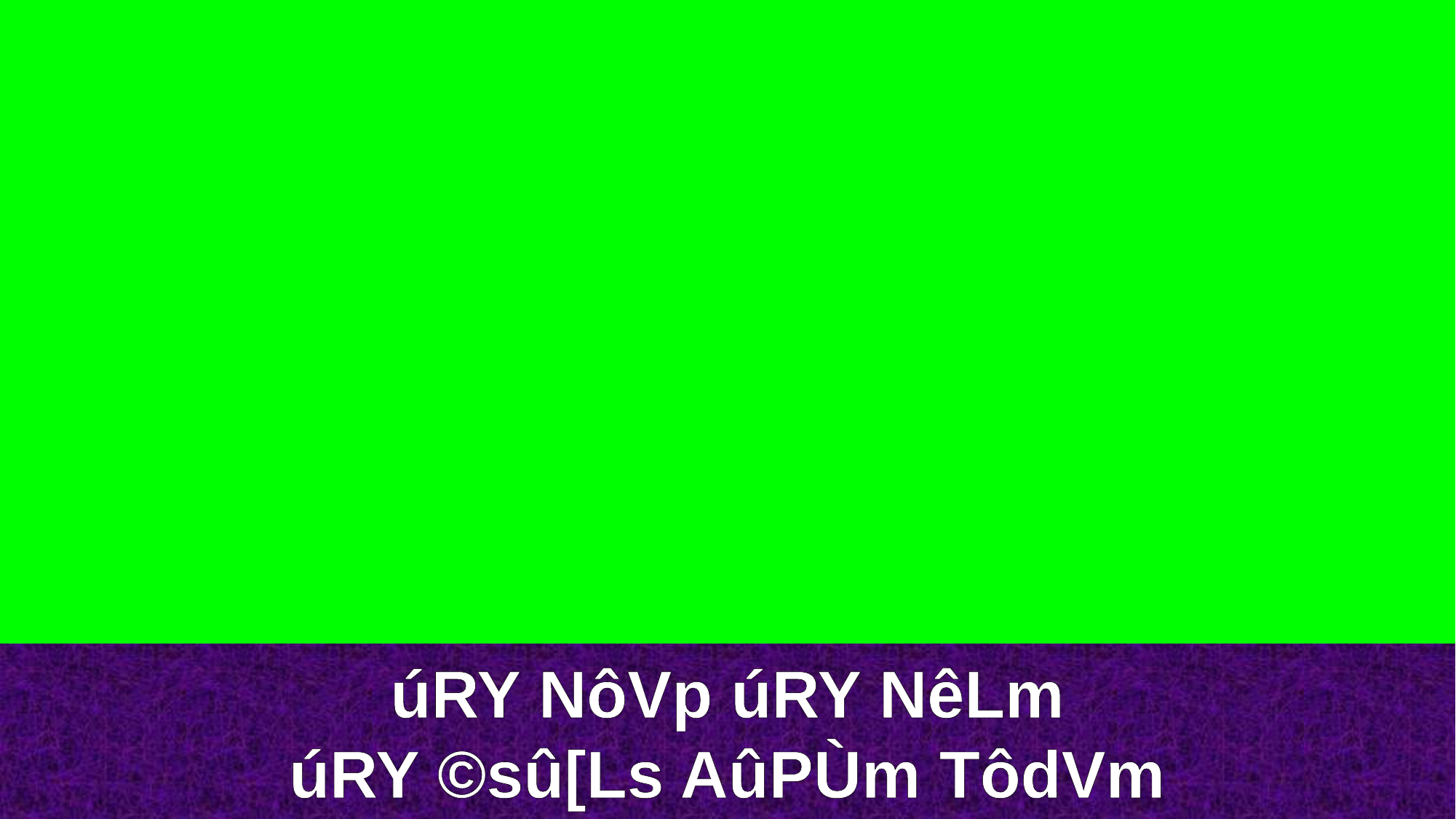

úRY NôVp úRY NêLm
úRY ©sû[Ls AûPÙm TôdVm